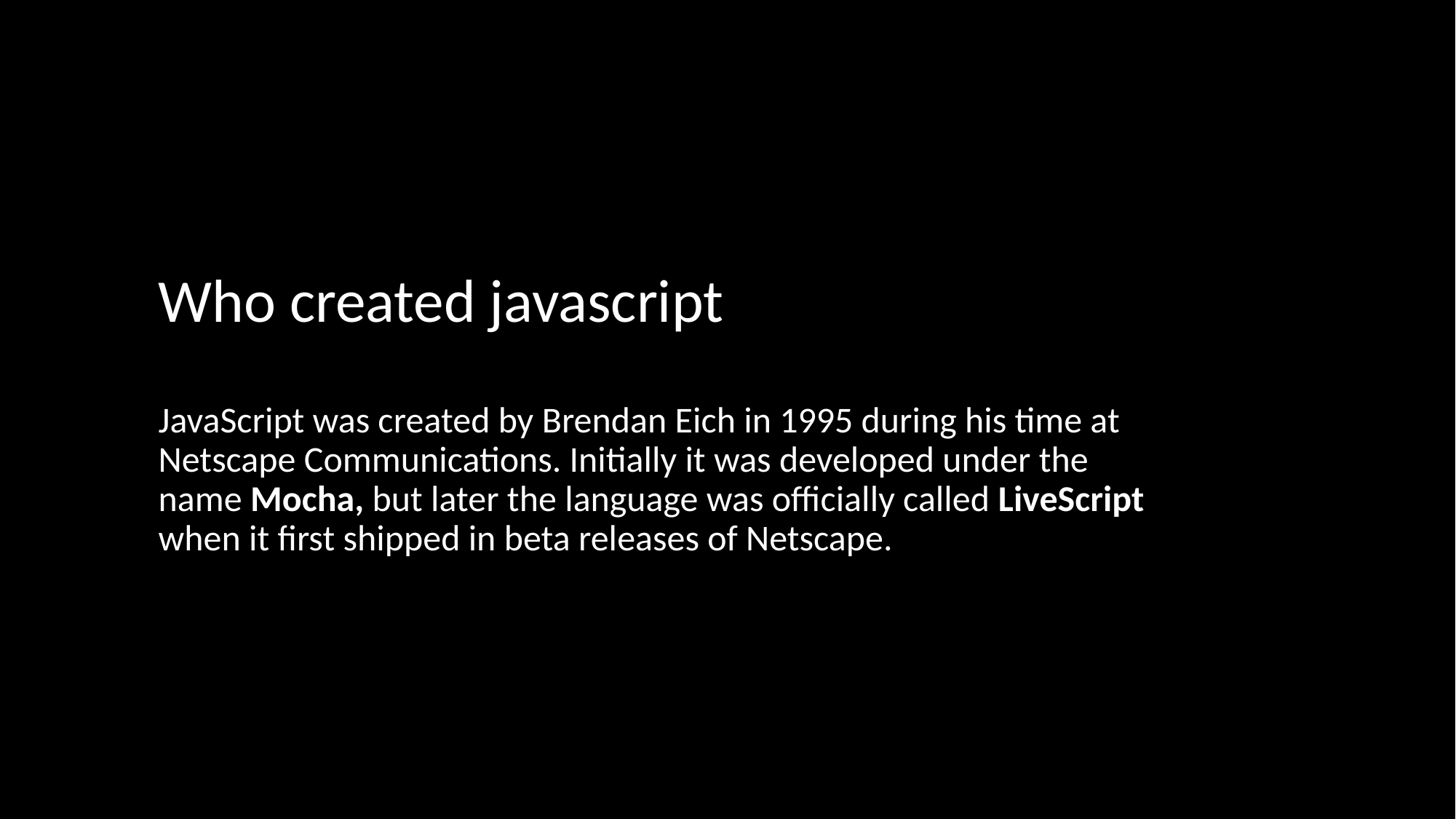

# Who created javascript
JavaScript was created by Brendan Eich in 1995 during his time at Netscape Communications. Initially it was developed under the name Mocha, but later the language was officially called LiveScript when it first shipped in beta releases of Netscape.